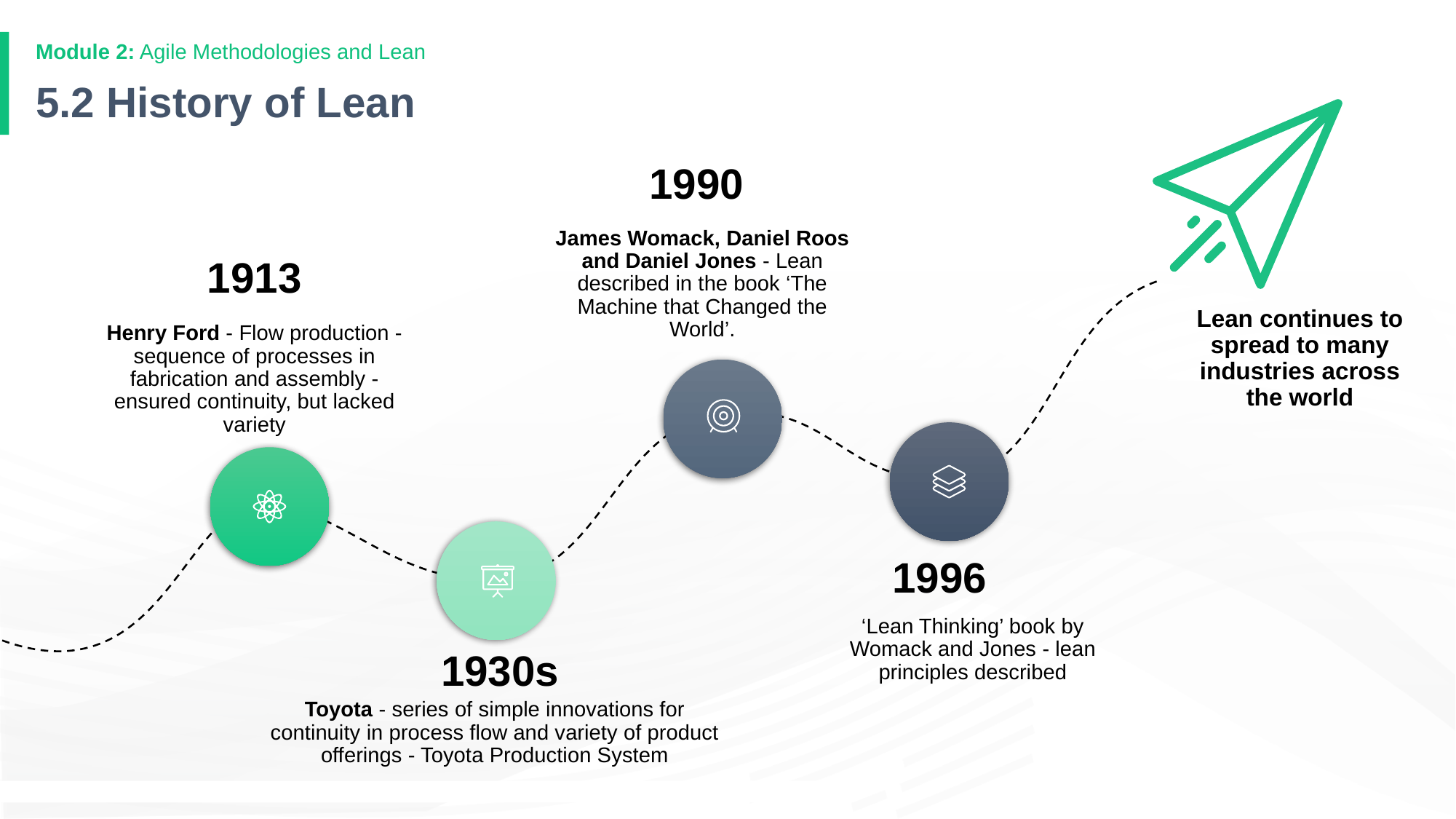

# 5.2 History of Lean

1990
James Womack, Daniel Roos and Daniel Jones - Lean described in the book ‘The Machine that Changed the World’.
1913

Lean continues to spread to many industries across the world
Henry Ford - Flow production - sequence of processes in fabrication and assembly - ensured continuity, but lacked variety

1996
‘Lean Thinking’ book by Womack and Jones - lean principles described
1930s
Toyota - series of simple innovations for continuity in process flow and variety of product offerings - Toyota Production System